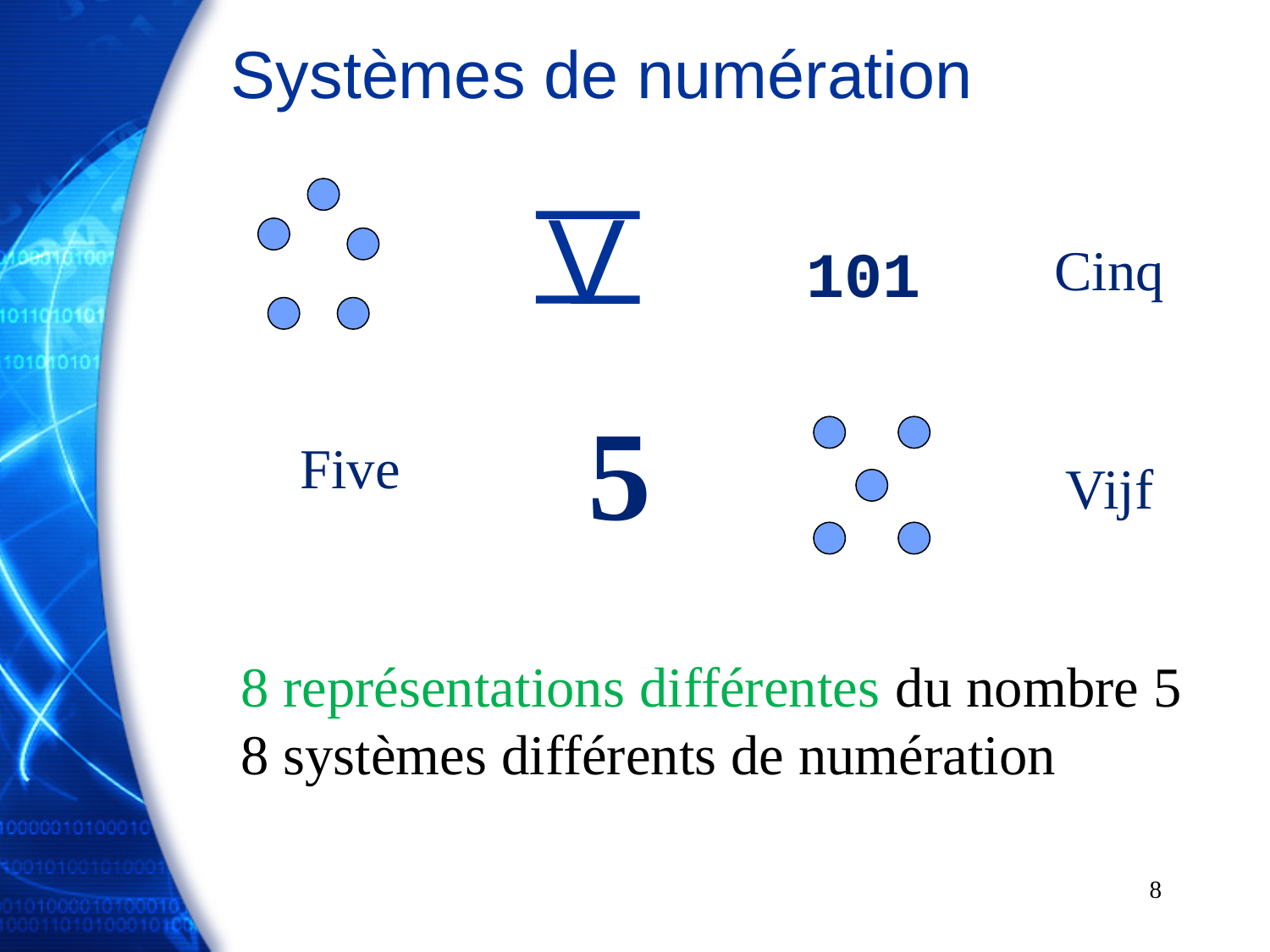

# Systèmes de numération

V

101
Cinq
5

Five
Vijf
8 représentations différentes du nombre 5
8 systèmes différents de numération
8